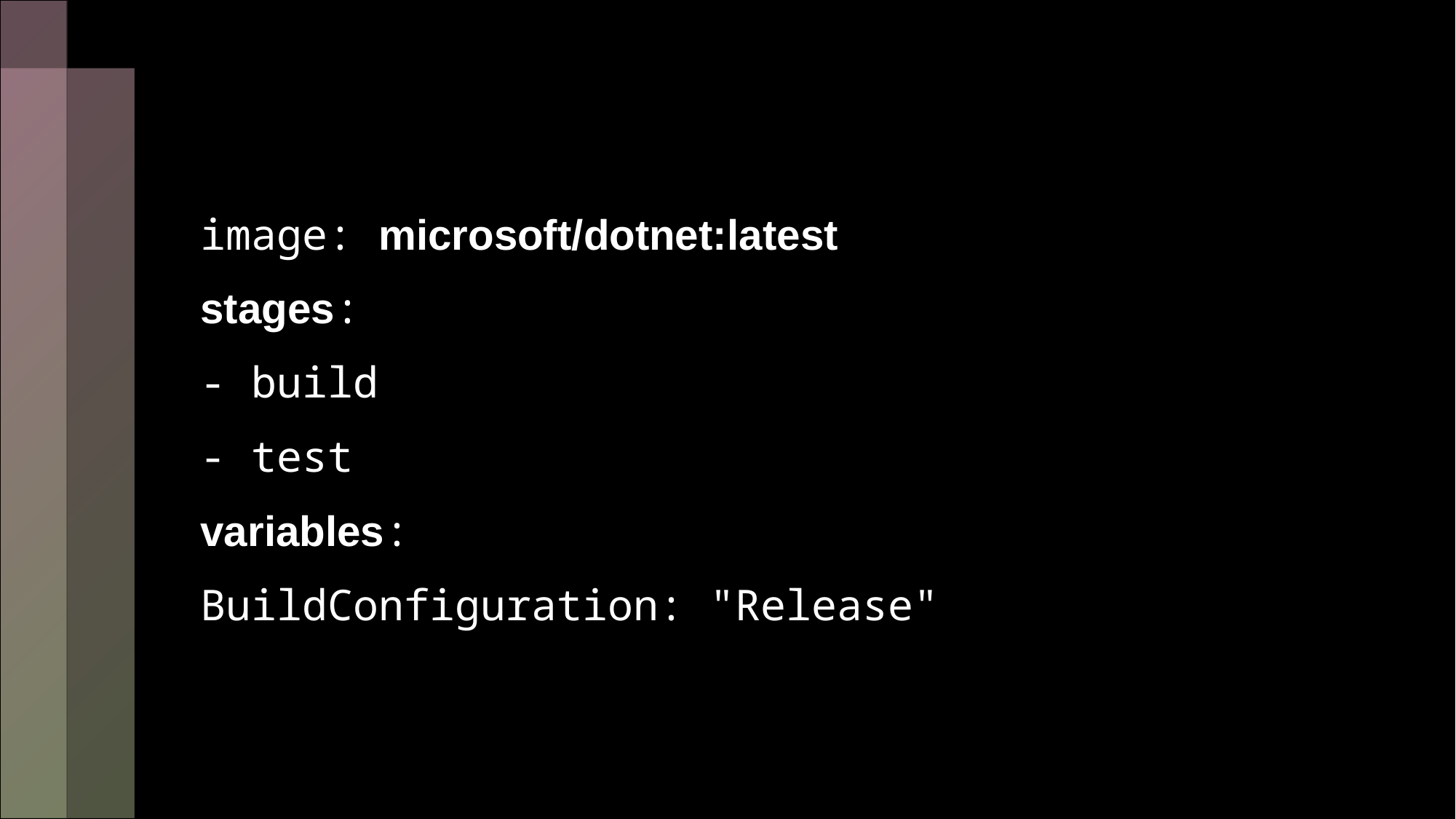

image: microsoft/dotnet:latest
stages:
- build
- test
variables:
BuildConfiguration: "Release"